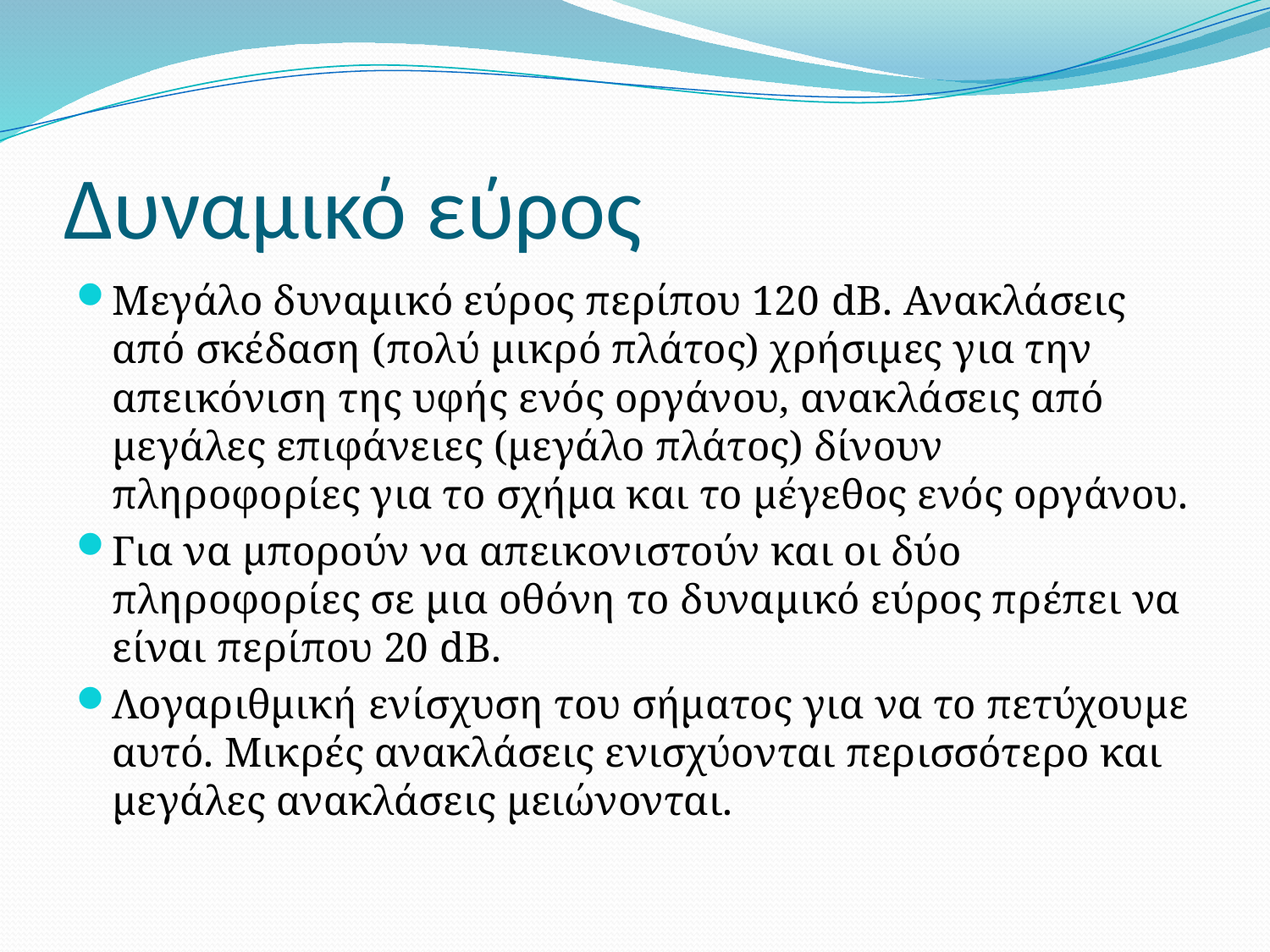

# Δυναμικό εύρος
Μεγάλο δυναμικό εύρος περίπου 120 dB. Ανακλάσεις από σκέδαση (πολύ μικρό πλάτος) χρήσιμες για την απεικόνιση της υφής ενός οργάνου, ανακλάσεις από μεγάλες επιφάνειες (μεγάλο πλάτος) δίνουν πληροφορίες για το σχήμα και το μέγεθος ενός οργάνου.
Για να μπορούν να απεικονιστούν και οι δύο πληροφορίες σε μια οθόνη το δυναμικό εύρος πρέπει να είναι περίπου 20 dB.
Λογαριθμική ενίσχυση του σήματος για να το πετύχουμε αυτό. Μικρές ανακλάσεις ενισχύονται περισσότερο και μεγάλες ανακλάσεις μειώνονται.